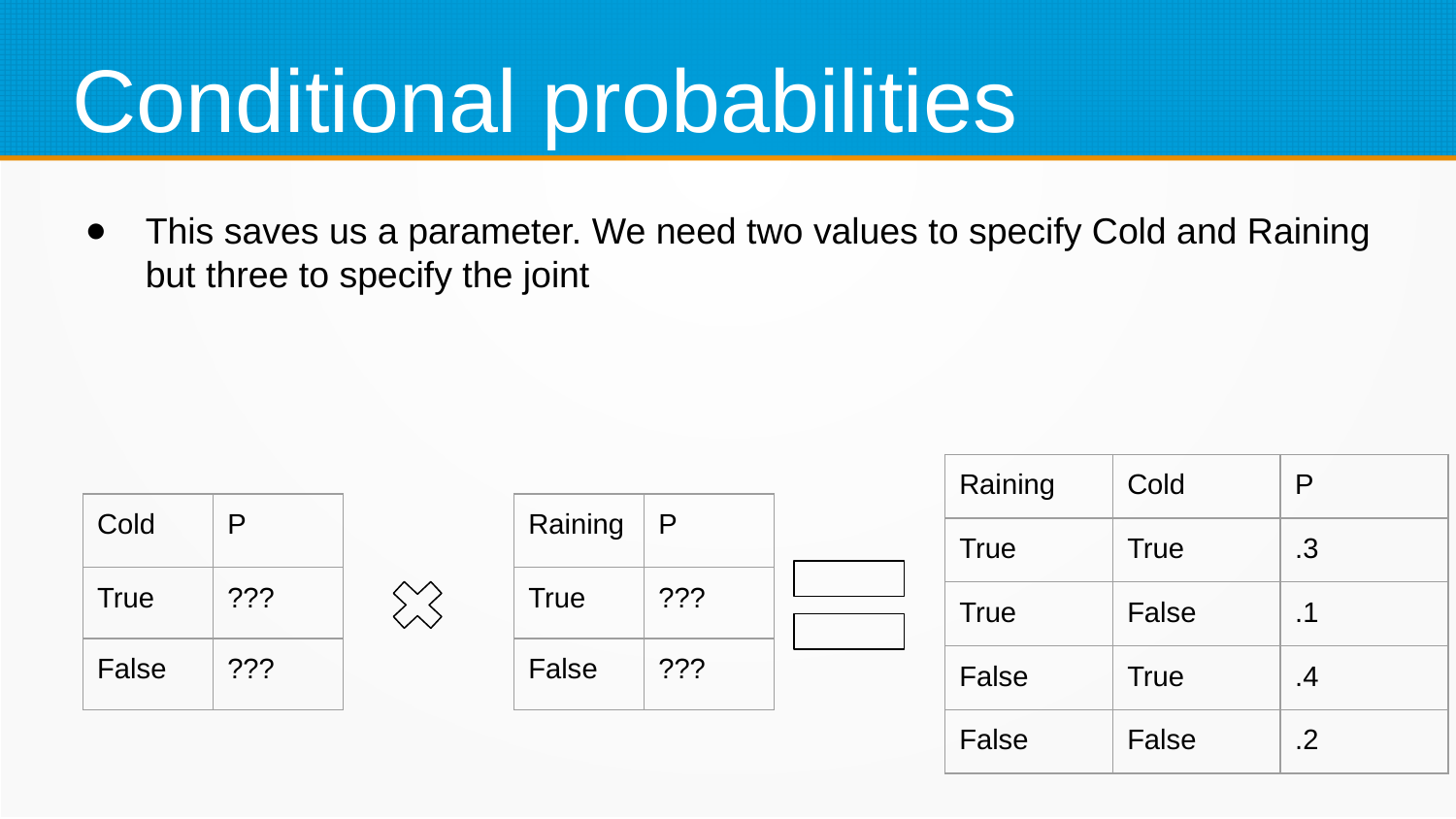

Conditional probabilities
This saves us a parameter. We need two values to specify Cold and Raining but three to specify the joint

| Raining | Cold | P |
| --- | --- | --- |
| True | True | .3 |
| True | False | .1 |
| False | True | .4 |
| False | False | .2 |
| Cold | P |
| --- | --- |
| True | ??? |
| False | ??? |
| Raining | P |
| --- | --- |
| True | ??? |
| False | ??? |